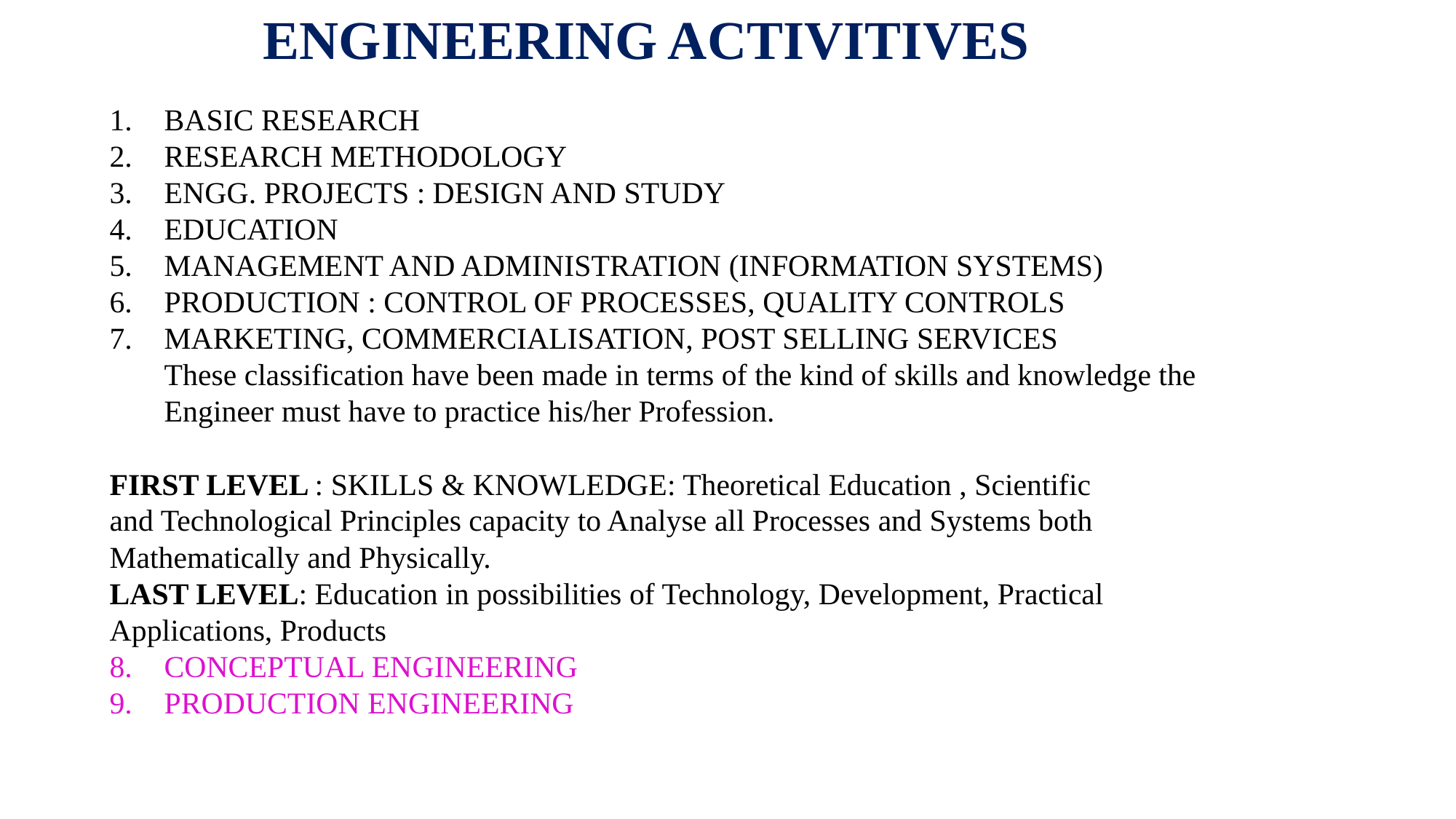

# ENGINEERING ACTIVITIVES
BASIC RESEARCH
RESEARCH METHODOLOGY
ENGG. PROJECTS : DESIGN AND STUDY
EDUCATION
MANAGEMENT AND ADMINISTRATION (INFORMATION SYSTEMS)
PRODUCTION : CONTROL OF PROCESSES, QUALITY CONTROLS
MARKETING, COMMERCIALISATION, POST SELLING SERVICES
	These classification have been made in terms of the kind of skills and knowledge the Engineer must have to practice his/her Profession.

FIRST LEVEL : SKILLS & KNOWLEDGE: Theoretical Education , Scientific
and Technological Principles capacity to Analyse all Processes and Systems both
Mathematically and Physically.
LAST LEVEL: Education in possibilities of Technology, Development, Practical
Applications, Products
CONCEPTUAL ENGINEERING
PRODUCTION ENGINEERING